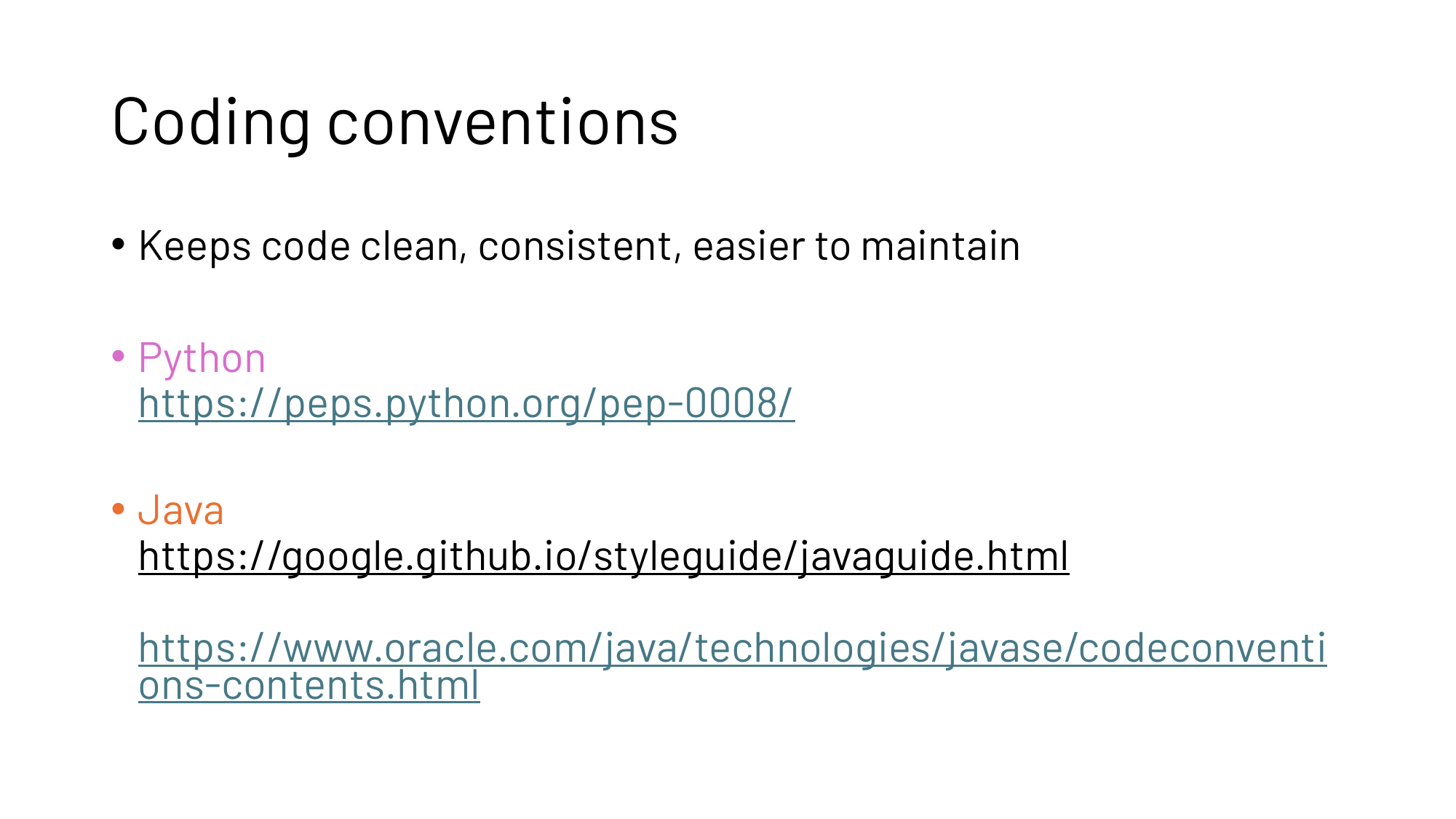

# Coding conventions
Keeps code clean, consistent, easier to maintain
Python
https://peps.python.org/pep-0008/
Java
https://google.github.io/styleguide/javaguide.html
https://www.oracle.com/java/technologies/javase/codeconventions-contents.html